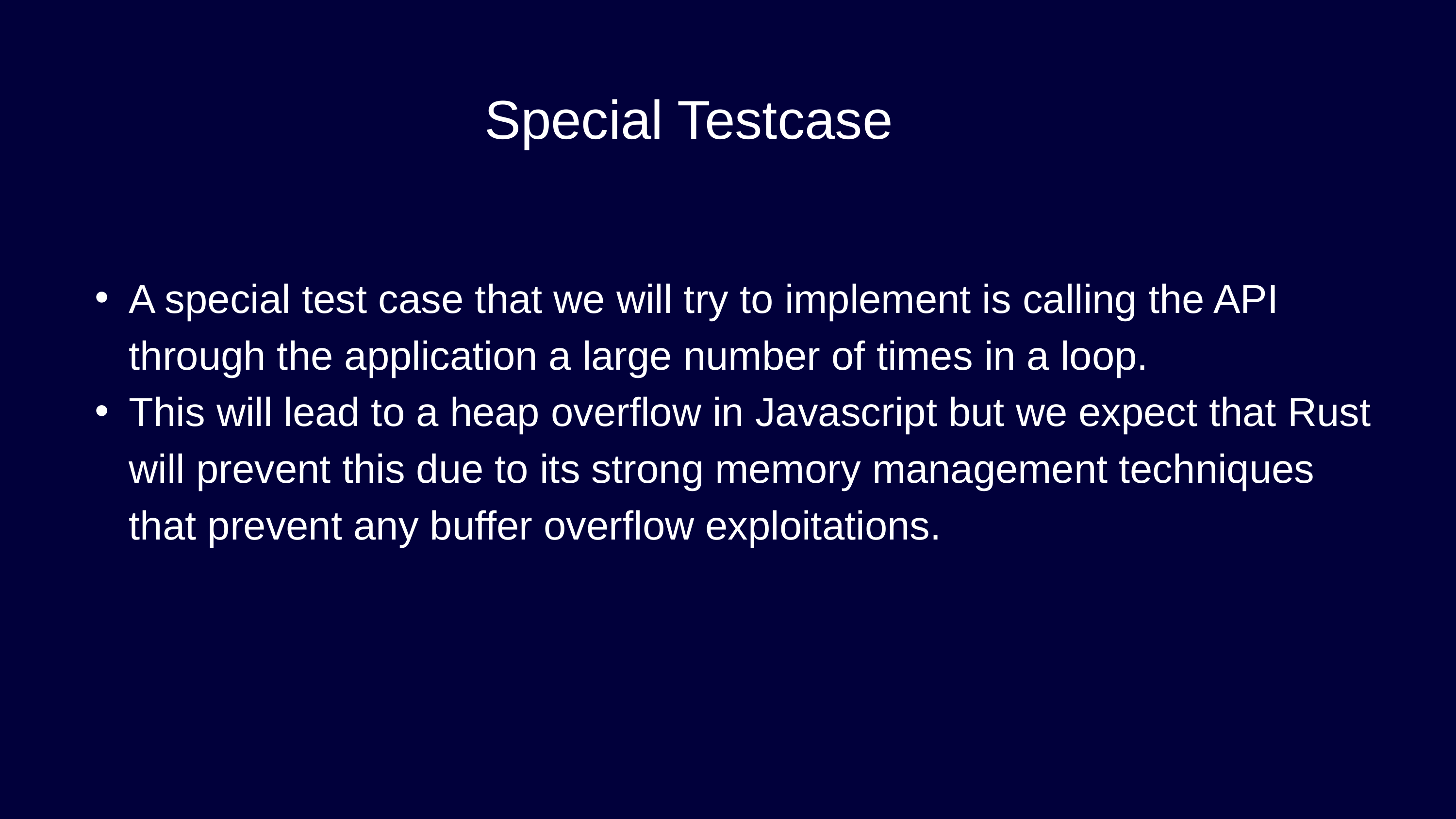

Special Testcase
A special test case that we will try to implement is calling the API through the application a large number of times in a loop.
This will lead to a heap overflow in Javascript but we expect that Rust will prevent this due to its strong memory management techniques that prevent any buffer overflow exploitations.